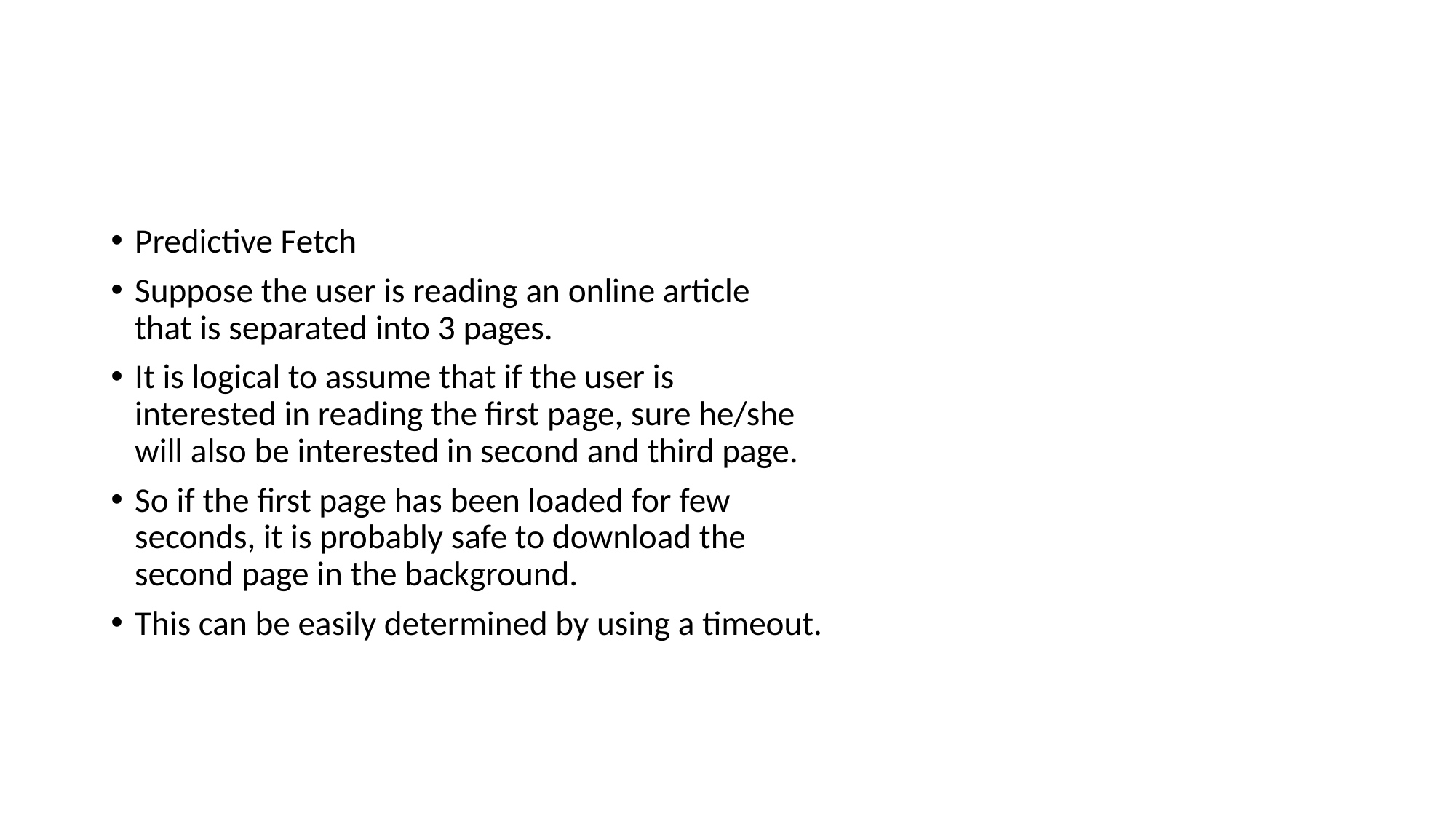

#
Predictive Fetch
Suppose the user is reading an online article
that is separated into 3 pages.
It is logical to assume that if the user is
interested in reading the first page, sure he/she
will also be interested in second and third page.
So if the first page has been loaded for few
seconds, it is probably safe to download the
second page in the background.
This can be easily determined by using a timeout.